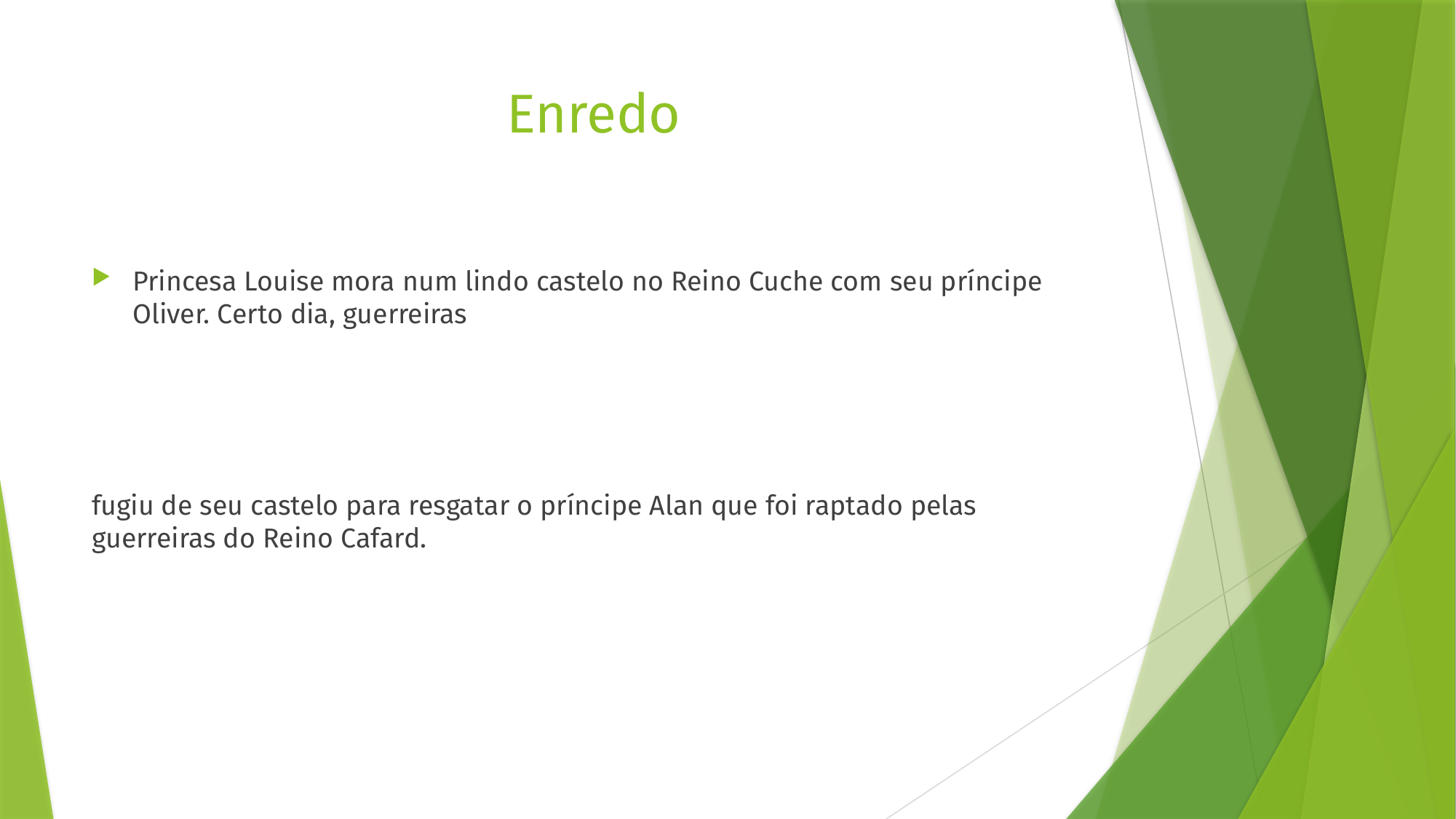

# Enredo
Princesa Louise mora num lindo castelo no Reino Cuche com seu príncipe Oliver. Certo dia, guerreiras

fugiu de seu castelo para resgatar o príncipe Alan que foi raptado pelas guerreiras do Reino Cafard.